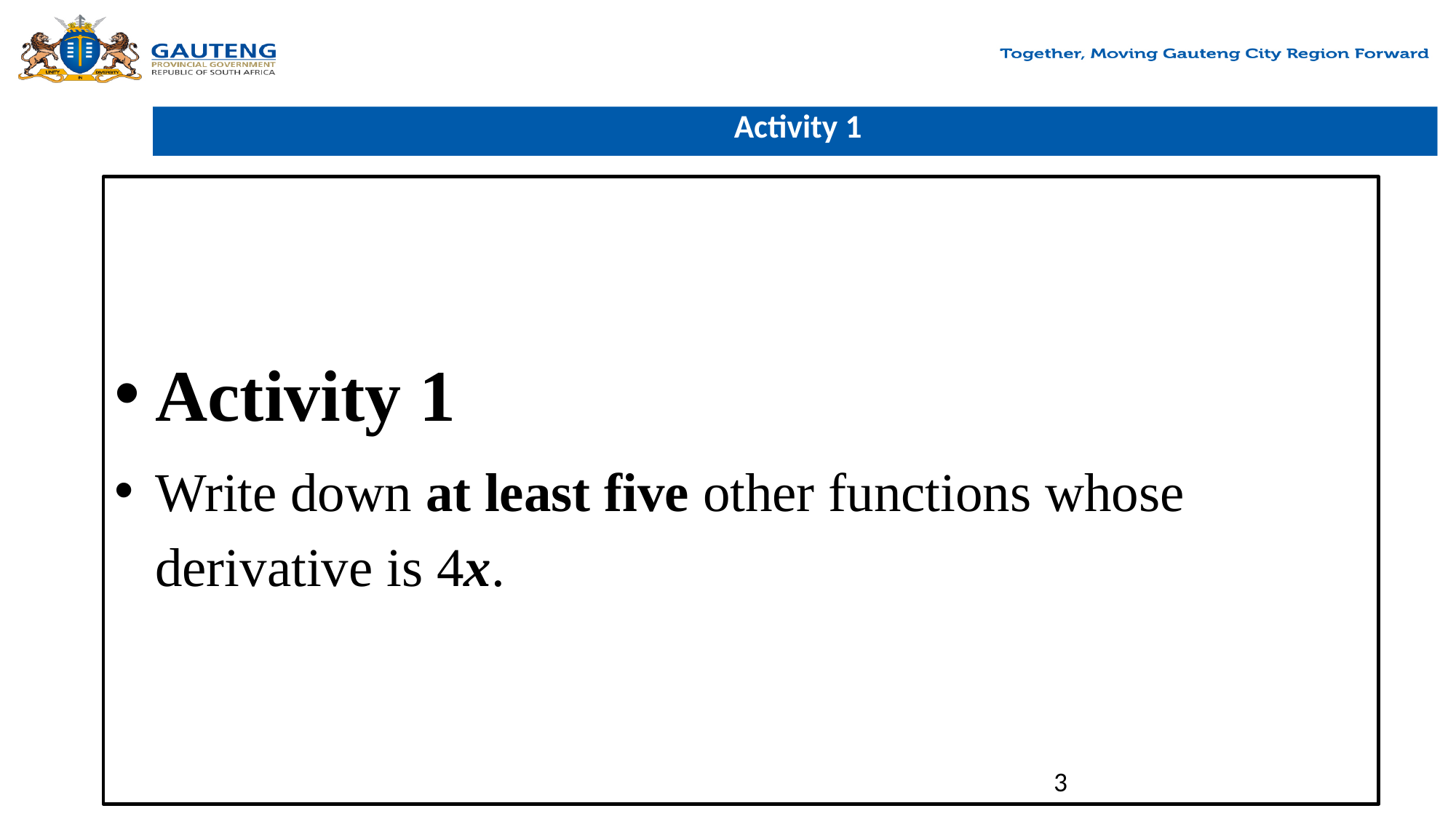

# Activity 1
Activity 1
Write down at least five other functions whose derivative is 4x.

3